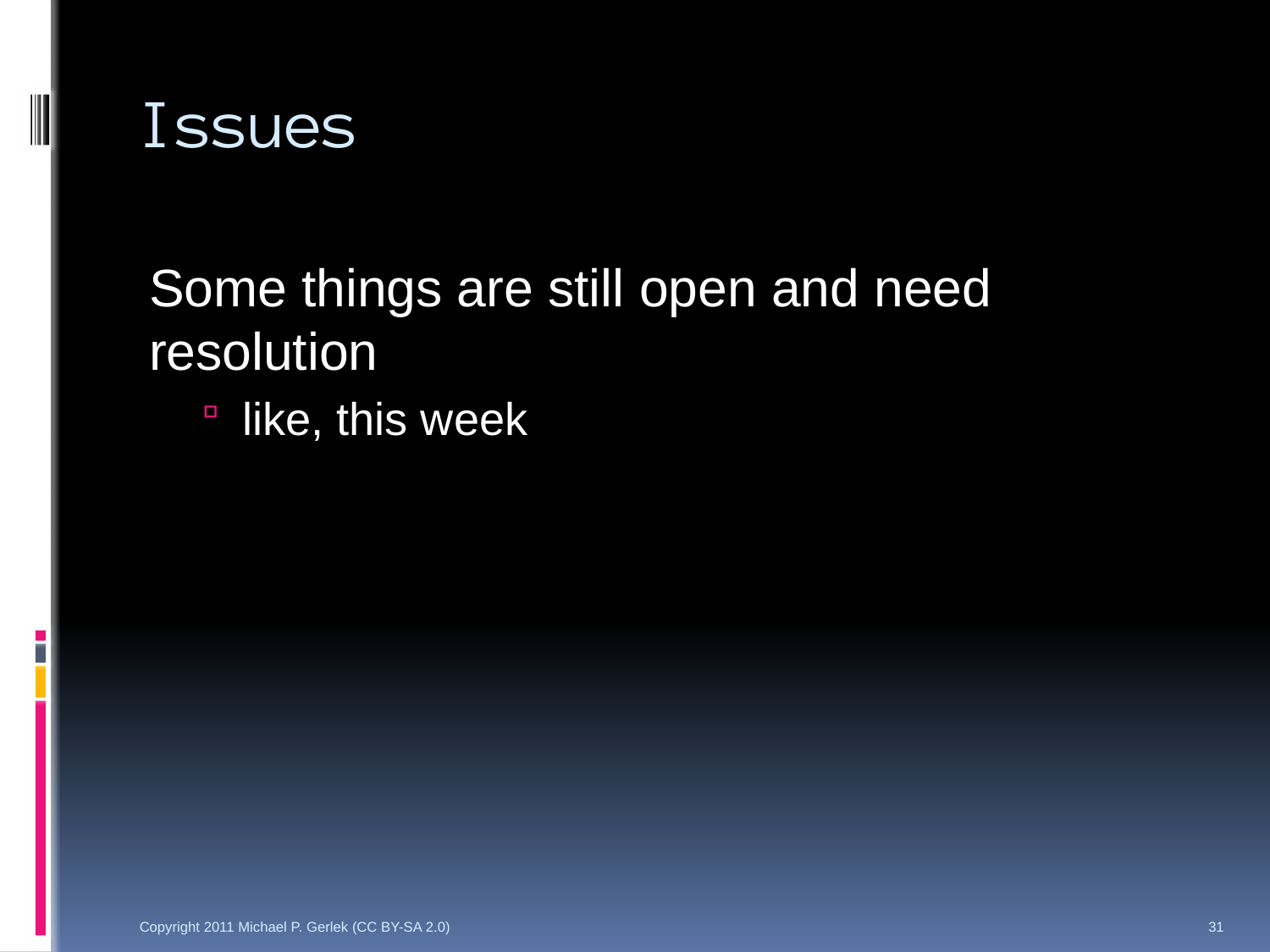

# Issues
Some things are still open and need resolution
like, this week
Copyright 2011 Michael P. Gerlek (CC BY-SA 2.0)
31